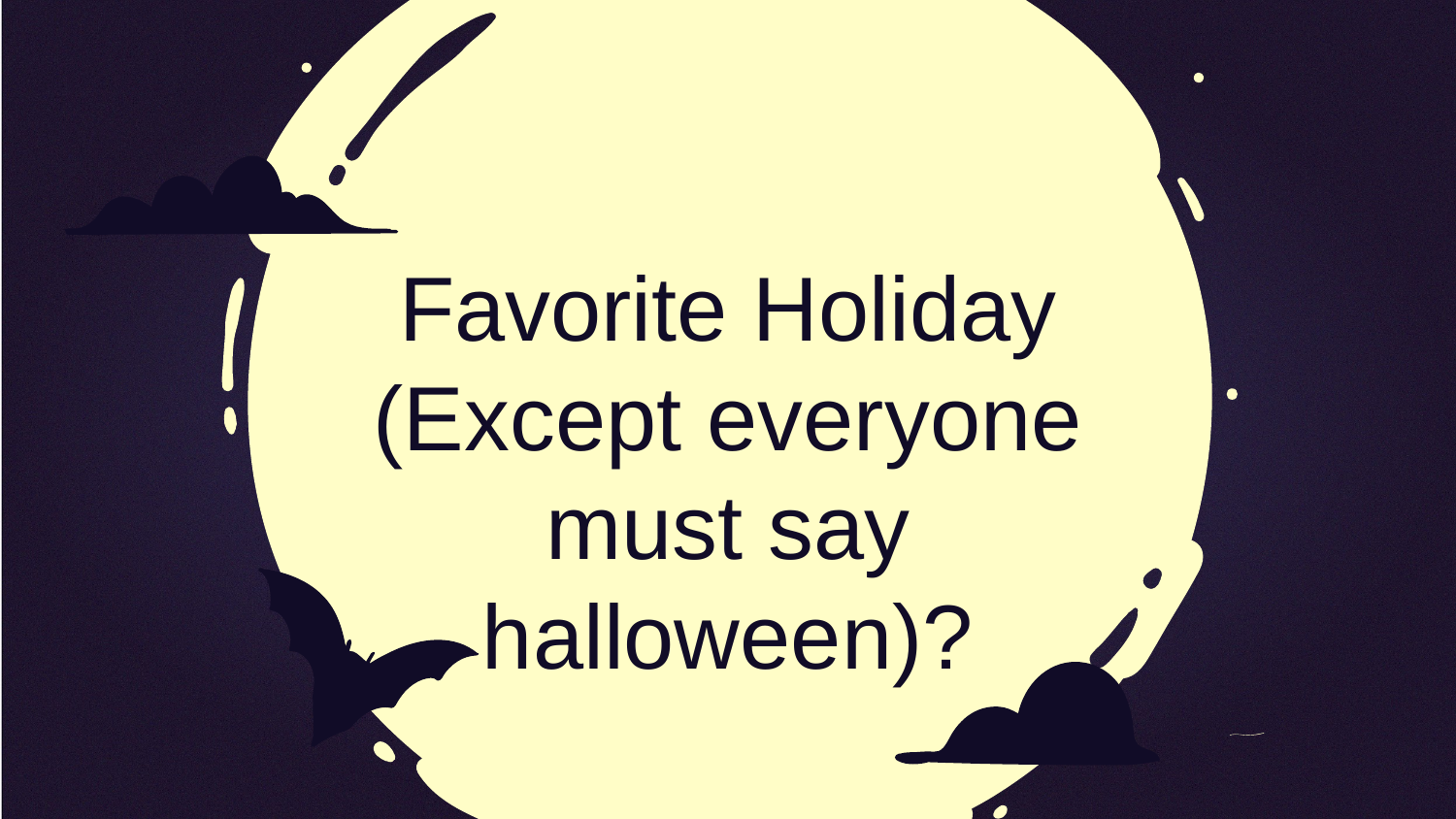

# Favorite Holiday (Except everyone must say halloween)?